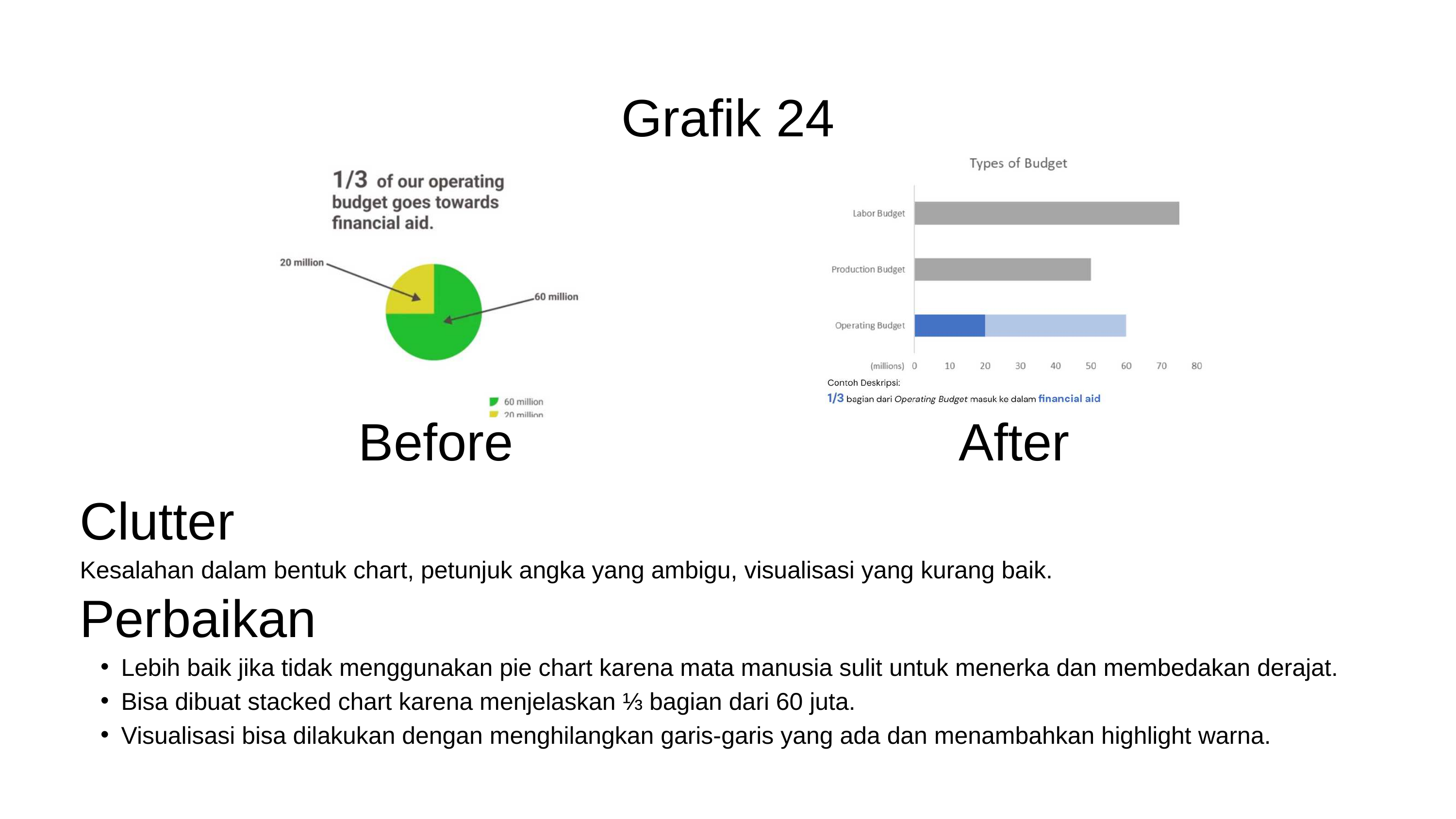

Grafik 24

Before
After
Clutter
Kesalahan dalam bentuk chart, petunjuk angka yang ambigu, visualisasi yang kurang baik.
Perbaikan
Lebih baik jika tidak menggunakan pie chart karena mata manusia sulit untuk menerka dan membedakan derajat.
Bisa dibuat stacked chart karena menjelaskan ⅓ bagian dari 60 juta.
Visualisasi bisa dilakukan dengan menghilangkan garis-garis yang ada dan menambahkan highlight warna.